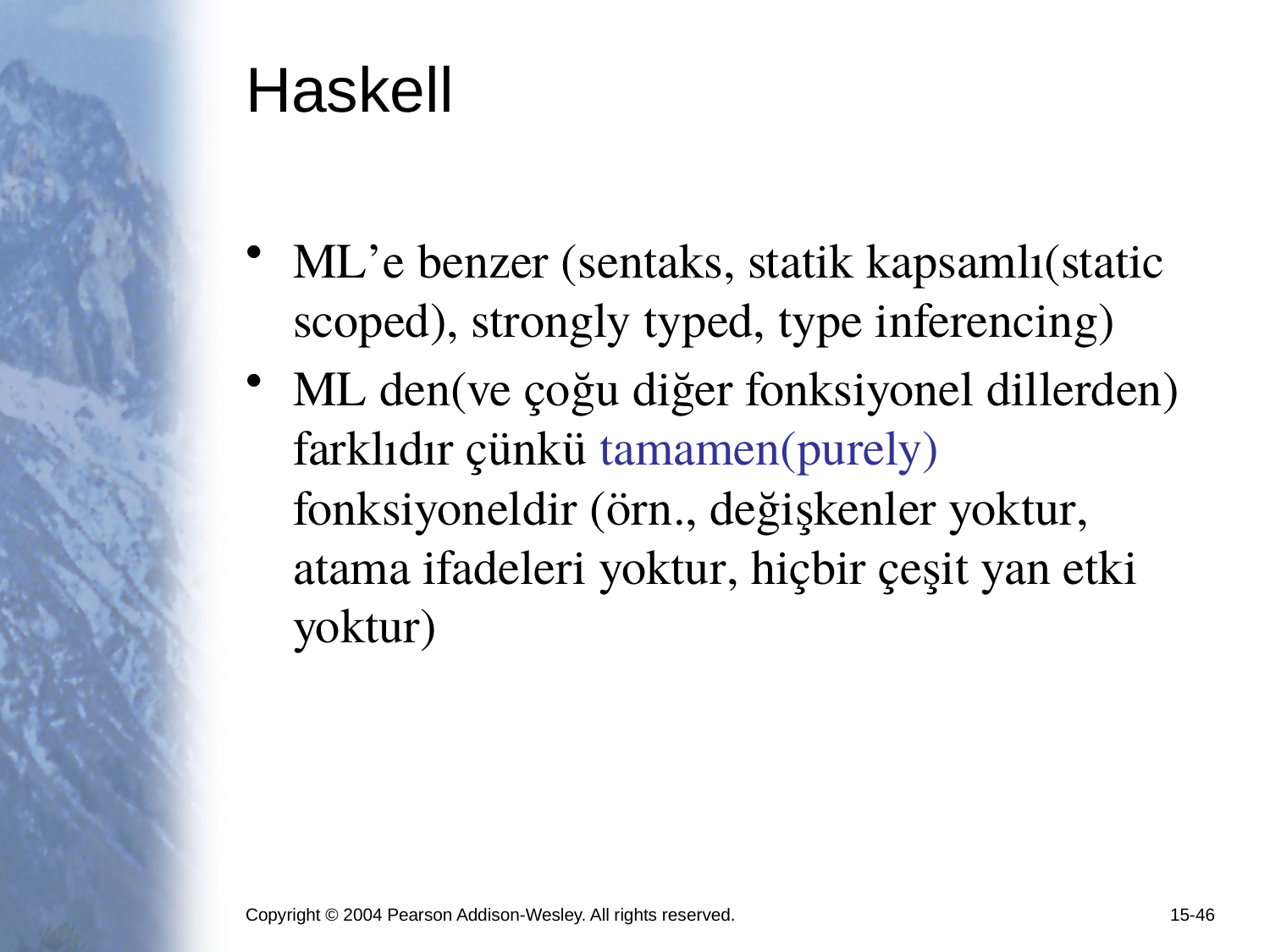

# Haskell
ML’e benzer (sentaks, statik kapsamlı(static scoped), strongly typed, type inferencing)
ML den(ve çoğu diğer fonksiyonel dillerden) farklıdır çünkü tamamen(purely) fonksiyoneldir (örn., değişkenler yoktur, atama ifadeleri yoktur, hiçbir çeşit yan etki yoktur)
Copyright © 2004 Pearson Addison-Wesley. All rights reserved.
15-46